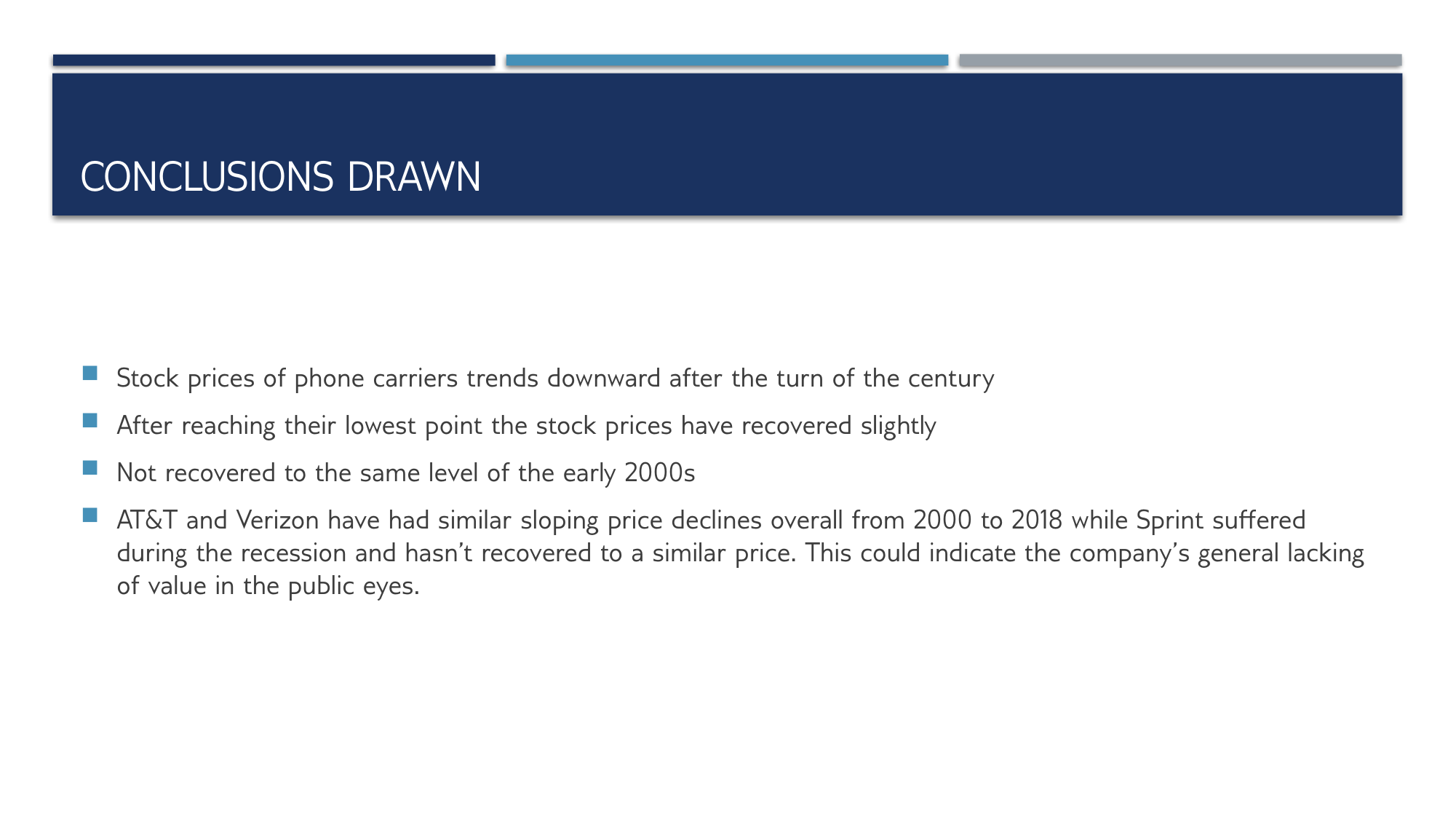

# Conclusions drawn
Stock prices of phone carriers trends downward after the turn of the century
After reaching their lowest point the stock prices have recovered slightly
Not recovered to the same level of the early 2000s
AT&T and Verizon have had similar sloping price declines overall from 2000 to 2018 while Sprint suffered during the recession and hasn’t recovered to a similar price. This could indicate the company’s general lacking of value in the public eyes.